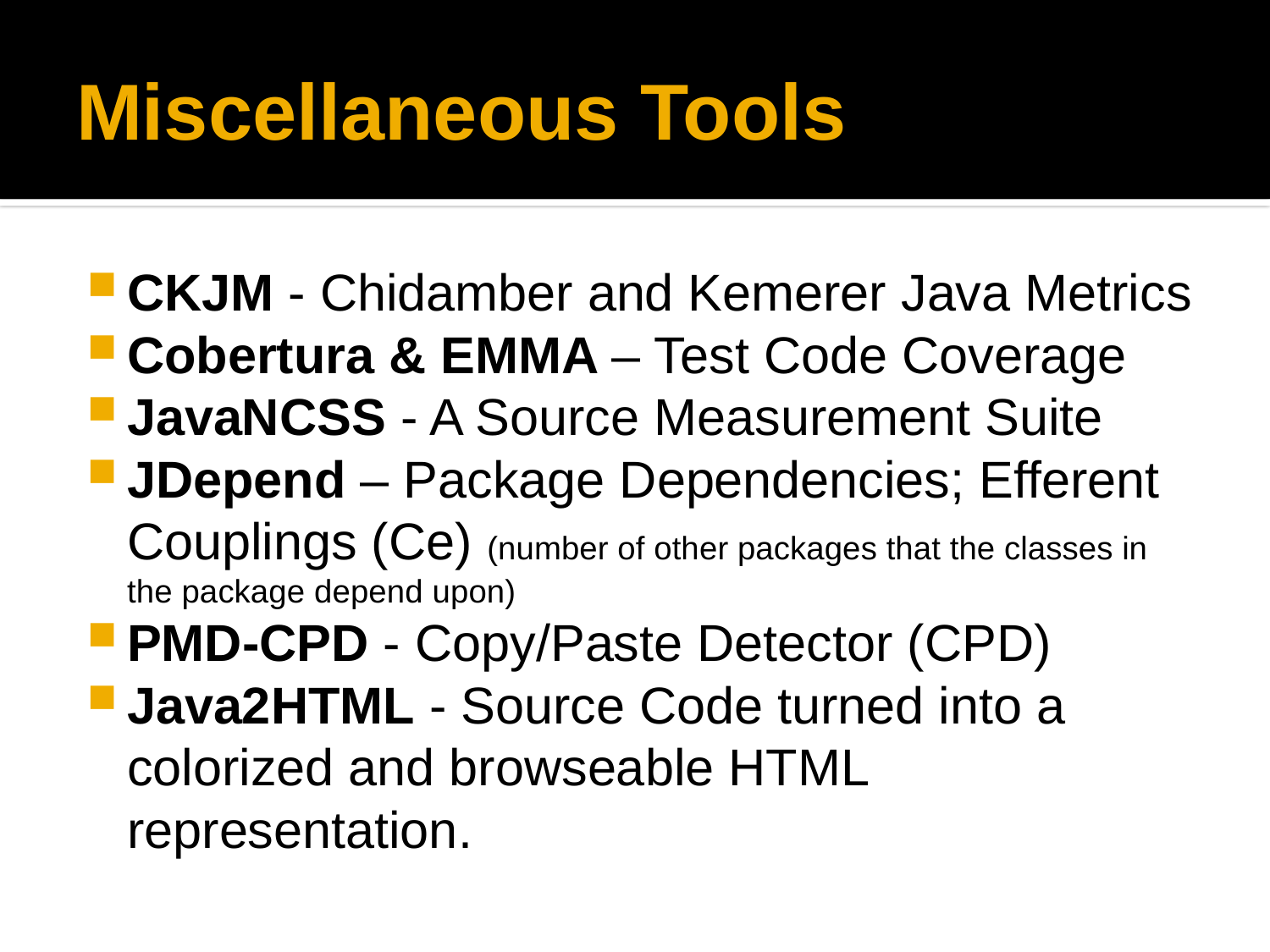

# Miscellaneous Tools
CKJM - Chidamber and Kemerer Java Metrics
Cobertura & EMMA – Test Code Coverage
JavaNCSS - A Source Measurement Suite
JDepend – Package Dependencies; Efferent Couplings (Ce) (number of other packages that the classes in the package depend upon)
PMD-CPD - Copy/Paste Detector (CPD)
Java2HTML - Source Code turned into a colorized and browseable HTML representation.